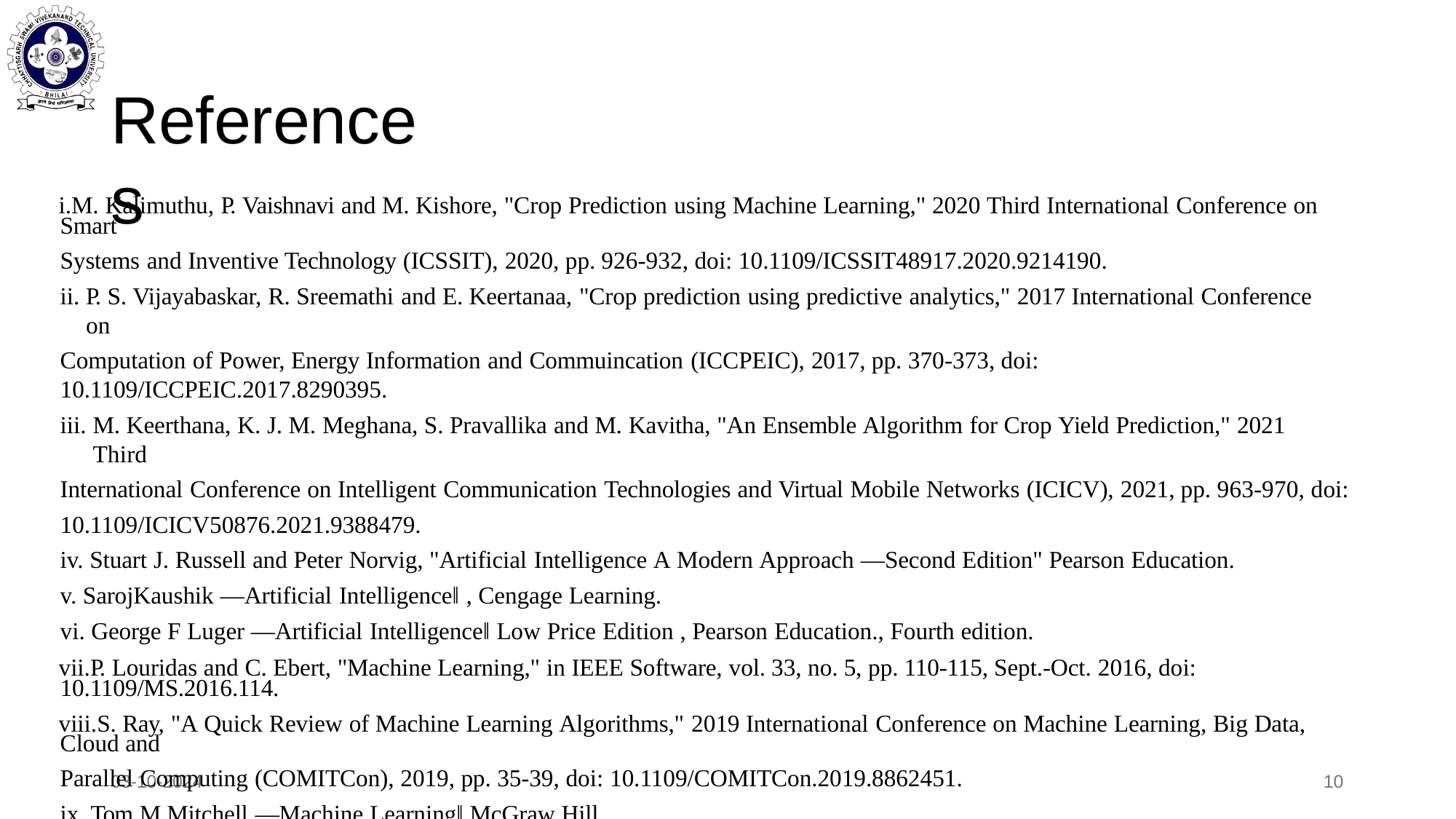

# References
M. Kalimuthu, P. Vaishnavi and M. Kishore, "Crop Prediction using Machine Learning," 2020 Third International Conference on  Smart
Systems and Inventive Technology (ICSSIT), 2020, pp. 926-932, doi: 10.1109/ICSSIT48917.2020.9214190.
P. S. Vijayabaskar, R. Sreemathi and E. Keertanaa, "Crop prediction using predictive analytics," 2017 International Conference on
Computation of Power, Energy Information and Commuincation (ICCPEIC), 2017, pp. 370-373, doi: 10.1109/ICCPEIC.2017.8290395.
M. Keerthana, K. J. M. Meghana, S. Pravallika and M. Kavitha, "An Ensemble Algorithm for Crop Yield Prediction," 2021 Third
International Conference on Intelligent Communication Technologies and Virtual Mobile Networks (ICICV), 2021, pp. 963-970, doi:  10.1109/ICICV50876.2021.9388479.
Stuart J. Russell and Peter Norvig, "Artificial Intelligence A Modern Approach ―Second Edition" Pearson Education.
SarojKaushik ―Artificial Intelligence‖ , Cengage Learning.
George F Luger ―Artificial Intelligence‖ Low Price Edition , Pearson Education., Fourth edition.
P. Louridas and C. Ebert, "Machine Learning," in IEEE Software, vol. 33, no. 5, pp. 110-115, Sept.-Oct. 2016, doi:  10.1109/MS.2016.114.
S. Ray, "A Quick Review of Machine Learning Algorithms," 2019 International Conference on Machine Learning, Big Data,  Cloud and
Parallel Computing (COMITCon), 2019, pp. 35-39, doi: 10.1109/COMITCon.2019.8862451.
Tom M.Mitchell ―Machine Learning‖ McGraw Hill
03-10-2024
10